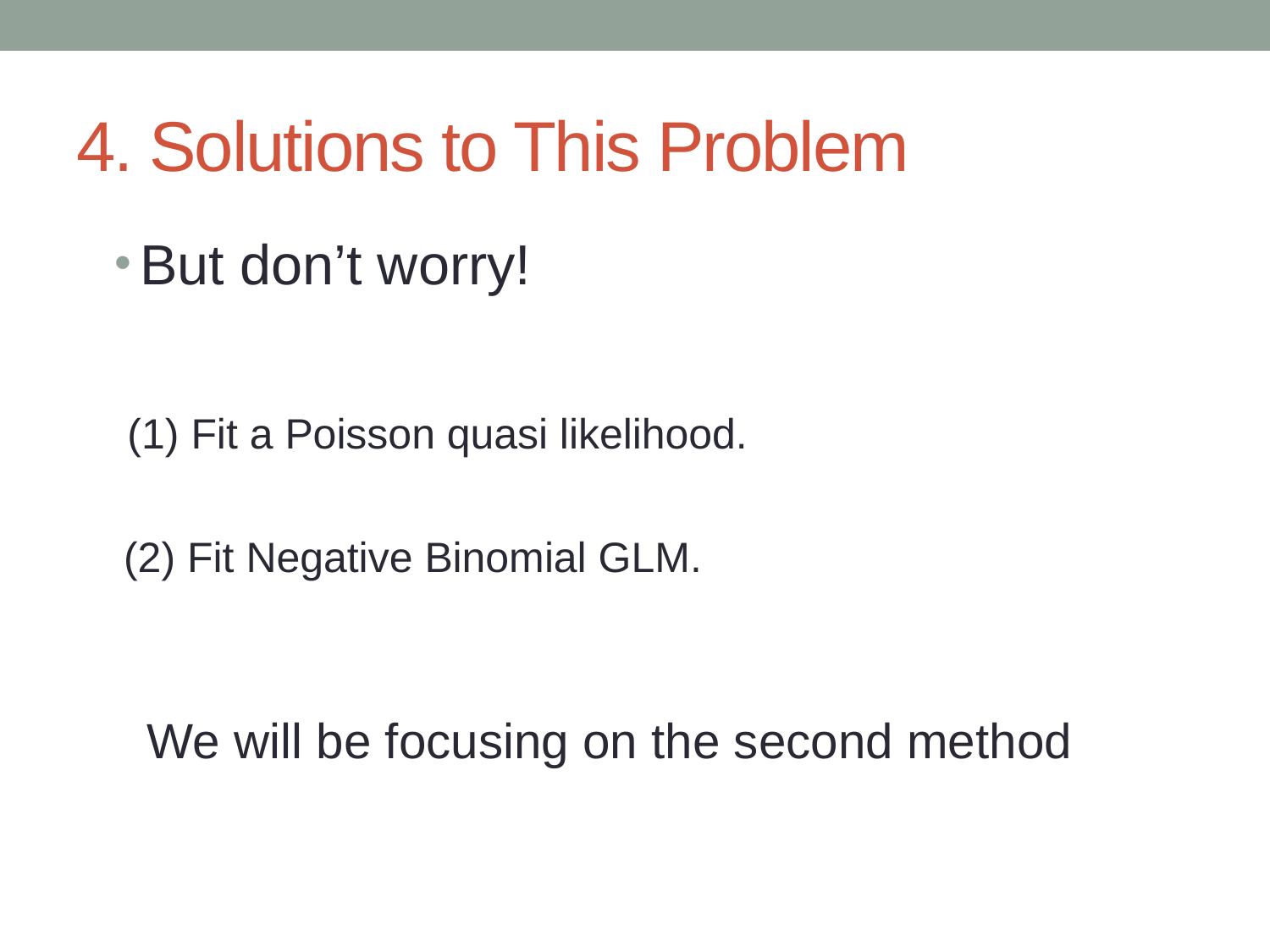

# 4. Solutions to This Problem
But don’t worry!
   (1) Fit a Poisson quasi likelihood.

    (2) Fit Negative Binomial GLM.

      We will be focusing on the second method